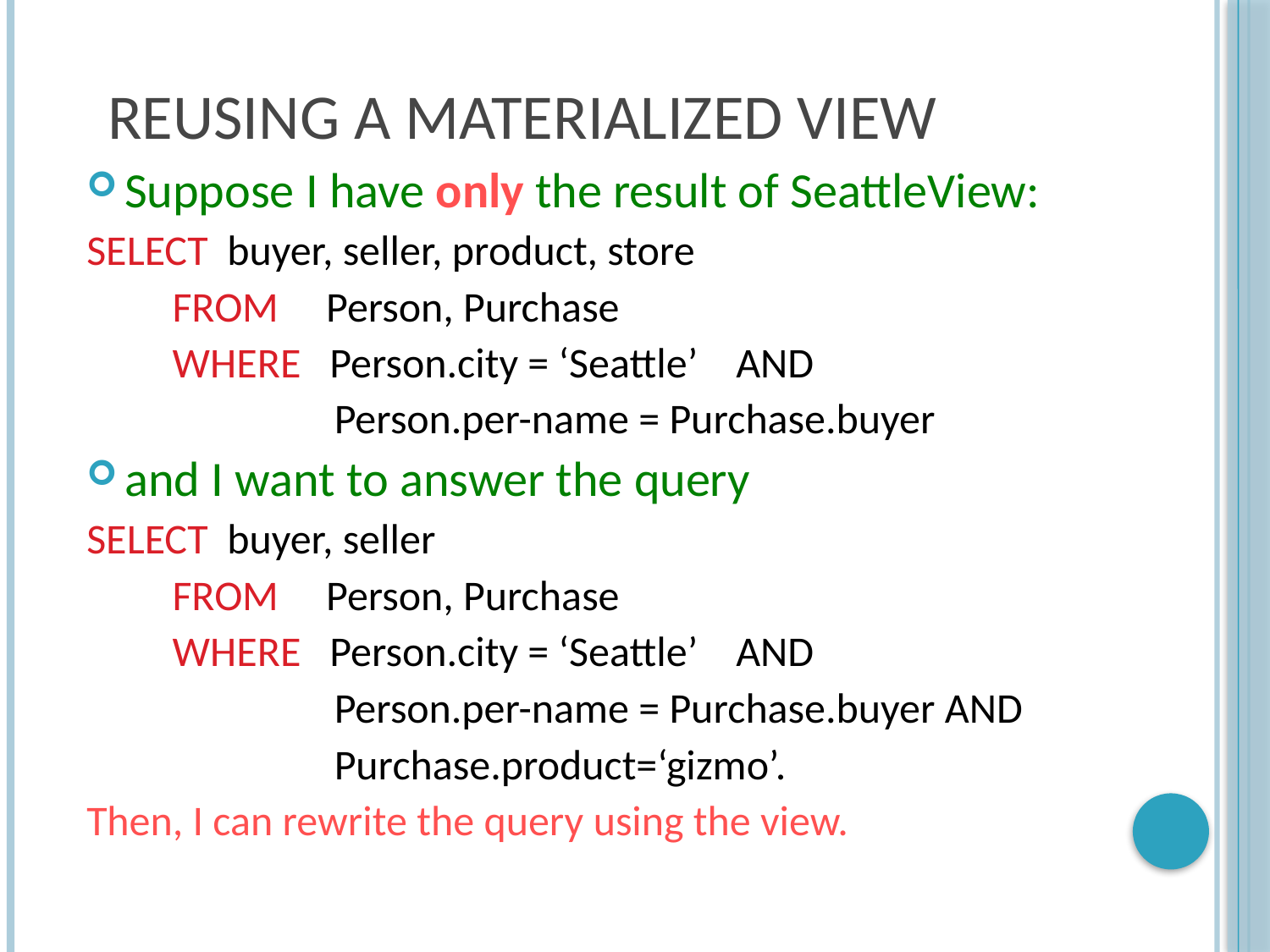

# Reusing a Materialized View
Suppose I have only the result of SeattleView:
SELECT  buyer, seller, product, store
         FROM     Person, Purchase
         WHERE   Person.city = ‘Seattle’    AND
                          Person.per-name = Purchase.buyer
and I want to answer the query
SELECT  buyer, seller
         FROM     Person, Purchase
         WHERE   Person.city = ‘Seattle’    AND
                          Person.per-name = Purchase.buyer AND
                          Purchase.product=‘gizmo’.
Then, I can rewrite the query using the view.